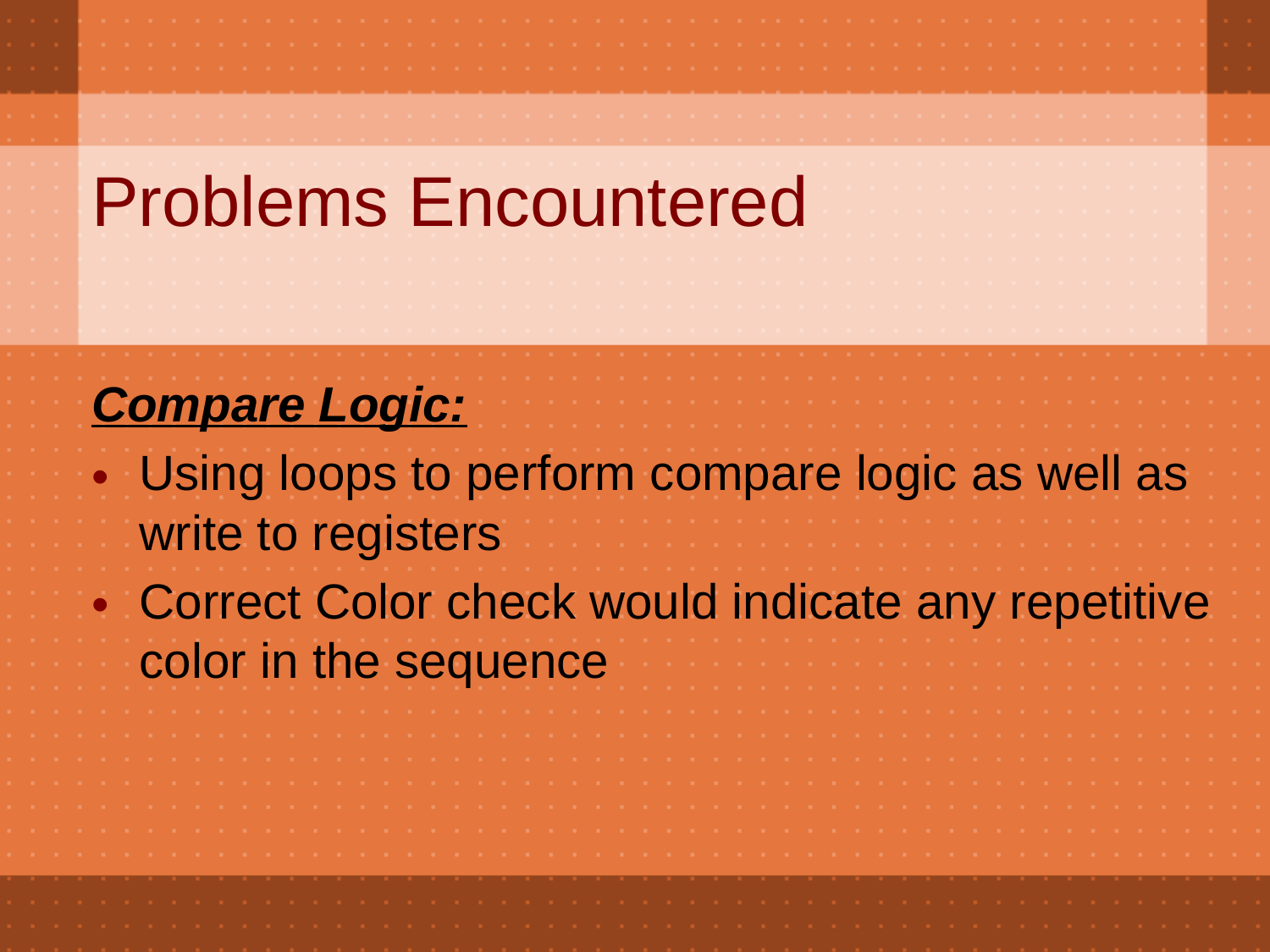

# Problems Encountered
Compare Logic:
Using loops to perform compare logic as well as write to registers
Correct Color check would indicate any repetitive color in the sequence